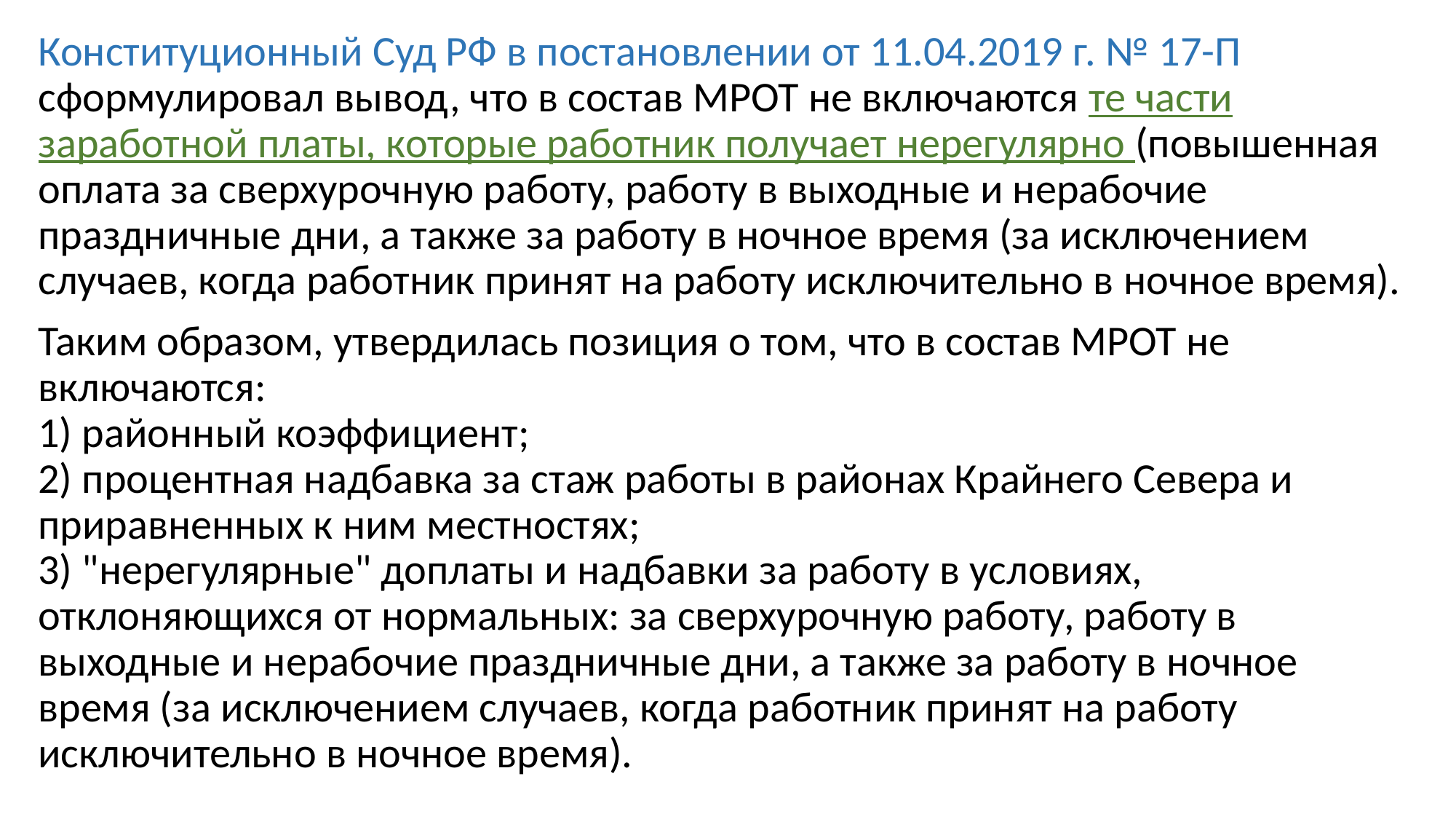

Конституционный Суд РФ в постановлении от 11.04.2019 г. № 17-П сформулировал вывод, что в состав МРОТ не включаются те части заработной платы, которые работник получает нерегулярно (повышенная оплата за сверхурочную работу, работу в выходные и нерабочие праздничные дни, а также за работу в ночное время (за исключением случаев, когда работник принят на работу исключительно в ночное время).
Таким образом, утвердилась позиция о том, что в состав МРОТ не включаются:
1) районный коэффициент;
2) процентная надбавка за стаж работы в районах Крайнего Севера и приравненных к ним местностях;
3) "нерегулярные" доплаты и надбавки за работу в условиях, отклоняющихся от нормальных: за сверхурочную работу, работу в выходные и нерабочие праздничные дни, а также за работу в ночное время (за исключением случаев, когда работник принят на работу исключительно в ночное время).